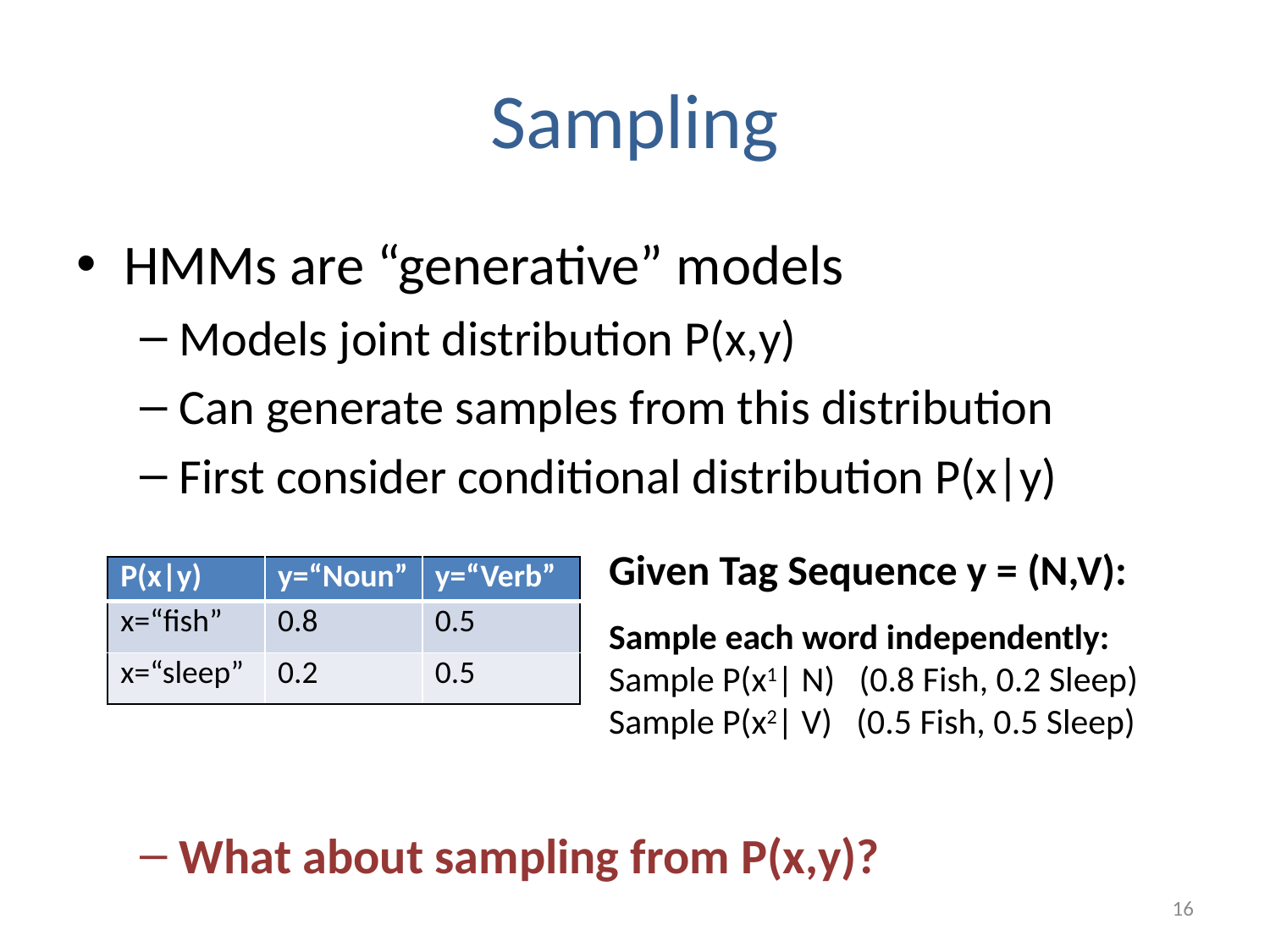

# Sampling
HMMs are “generative” models
Models joint distribution P(x,y)
Can generate samples from this distribution
First consider conditional distribution P(x|y)

What about sampling from P(x,y)?
Given Tag Sequence y = (N,V):

Sample each word independently:
Sample P(x1| N)   (0.8 Fish, 0.2 Sleep)
Sample P(x2| V)   (0.5 Fish, 0.5 Sleep)

| P(x|y) | y=“Noun” | y=“Verb” |
| --- | --- | --- |
| x=“fish” | 0.8 | 0.5 |
| x=“sleep” | 0.2 | 0.5 |
16